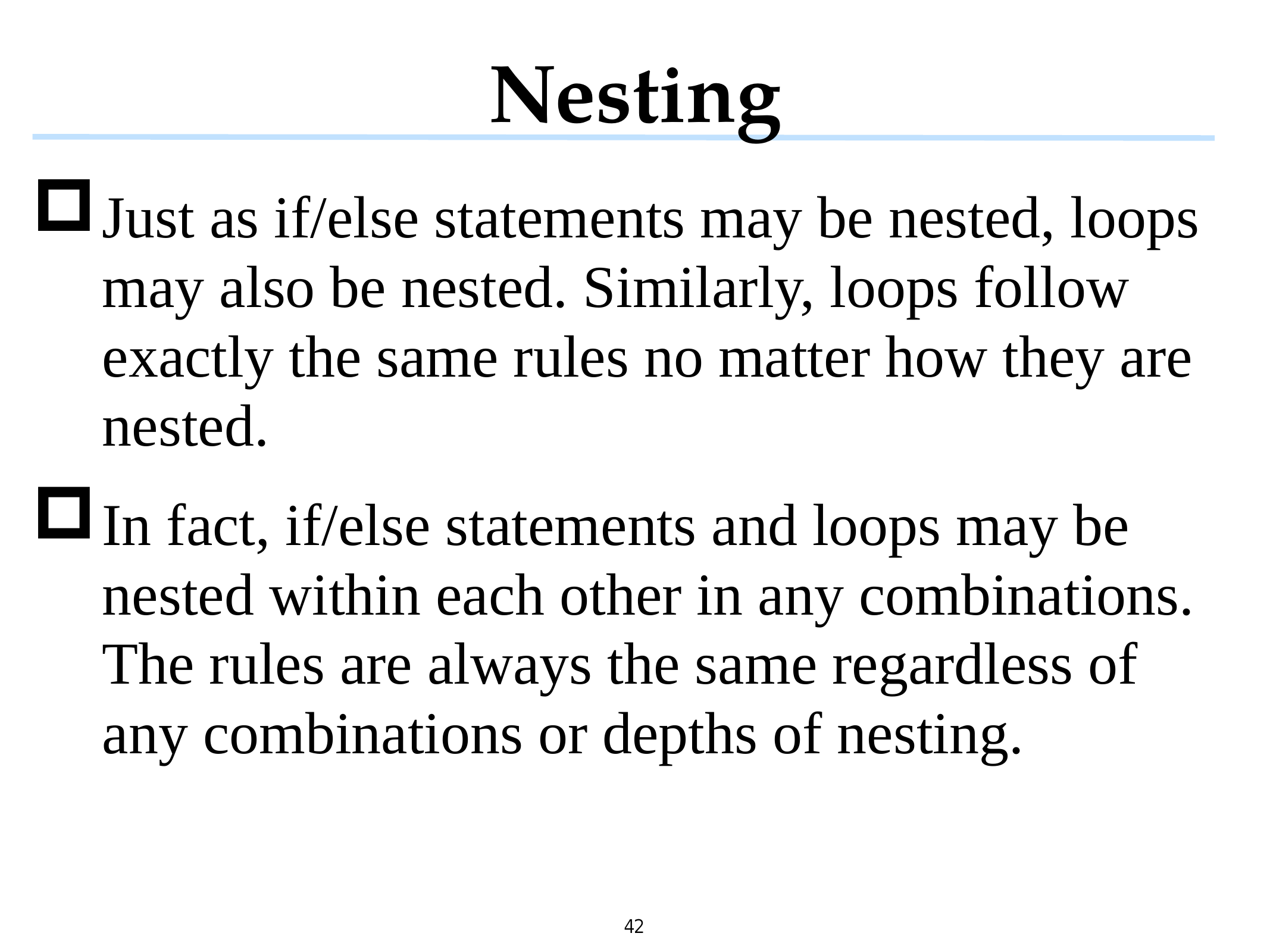

# Nesting
Just as if/else statements may be nested, loops may also be nested. Similarly, loops follow exactly the same rules no matter how they are nested.
In fact, if/else statements and loops may be nested within each other in any combinations. The rules are always the same regardless of any combinations or depths of nesting.

42